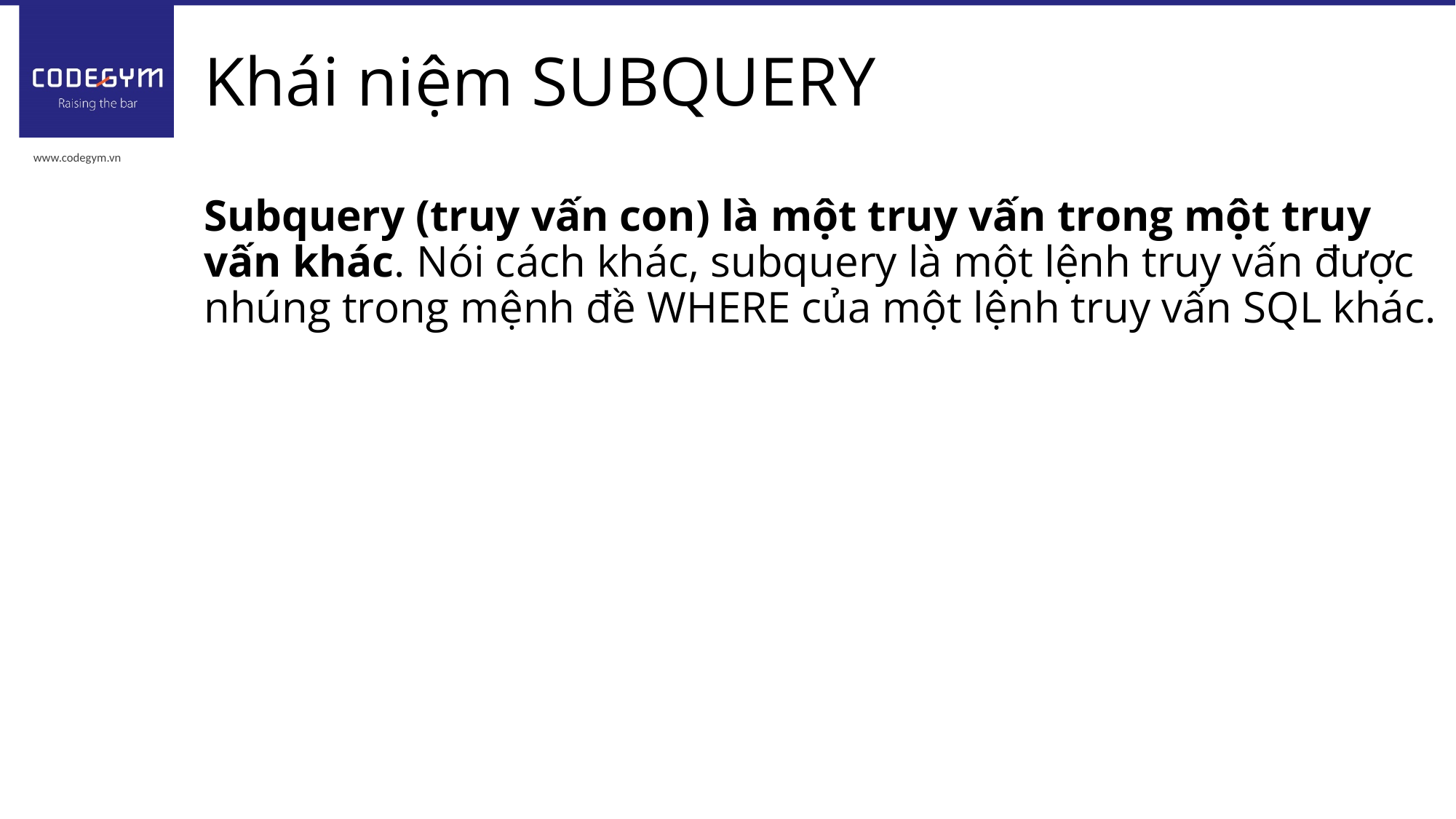

# Khái niệm SUBQUERY
Subquery (truy vấn con) là một truy vấn trong một truy vấn khác. Nói cách khác, subquery là một lệnh truy vấn được nhúng trong mệnh đề WHERE của một lệnh truy vấn SQL khác.